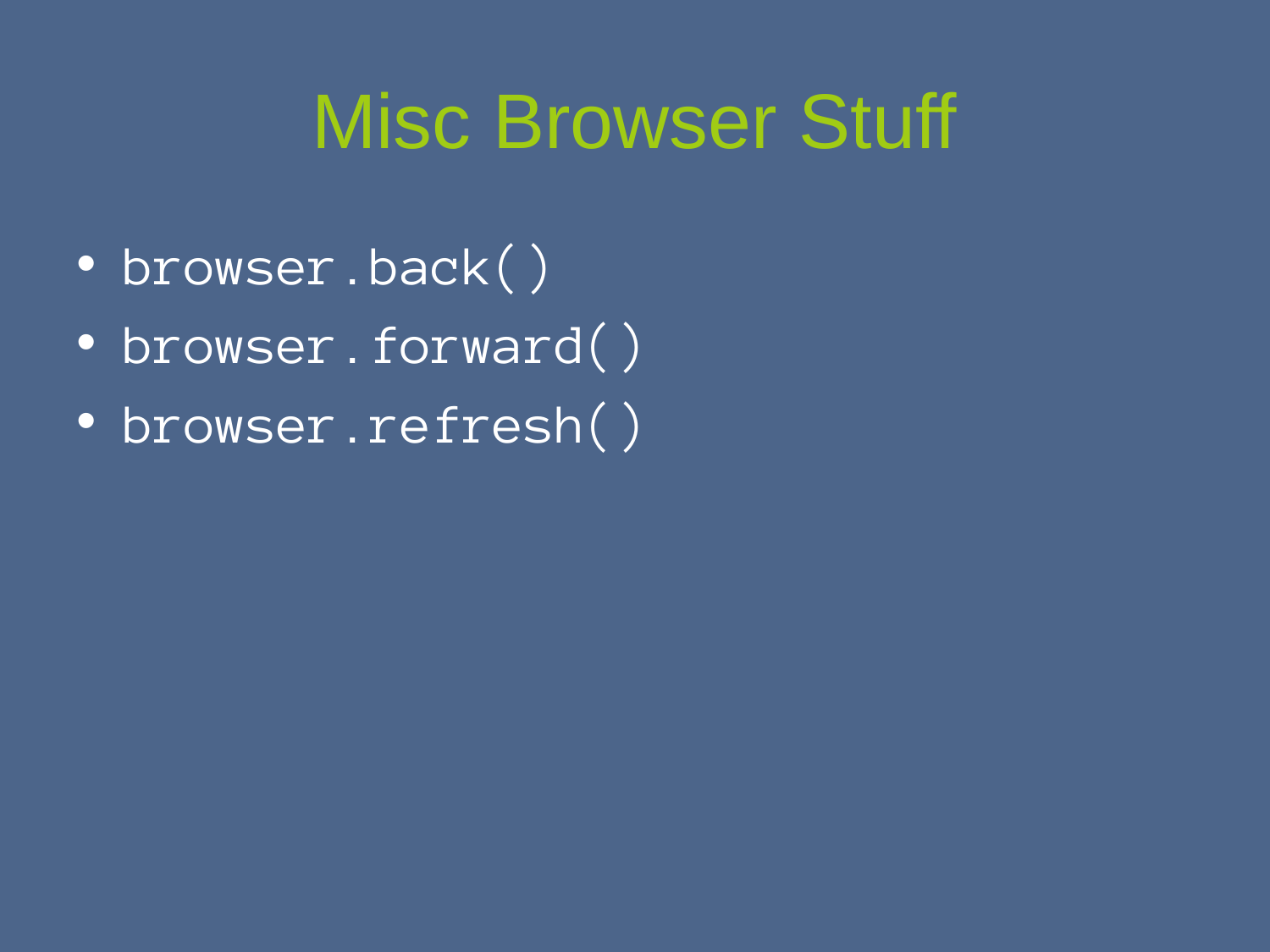

# Misc Browser Stuff
browser.back()
browser.forward()
browser.refresh()